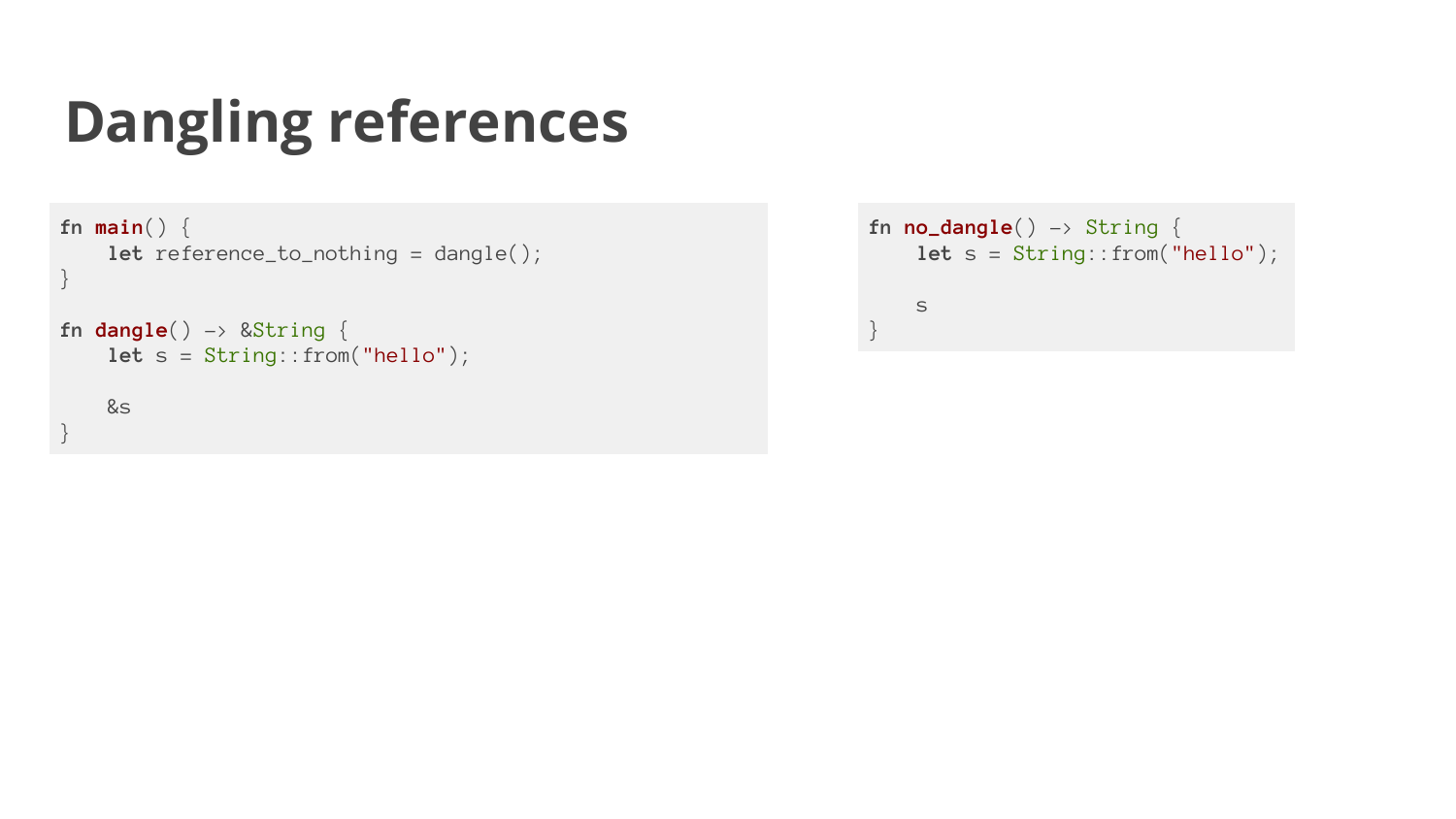

# Dangling references
| fn main() { let reference\_to\_nothing = dangle(); } fn dangle() -> &String { let s = String::from("hello"); &s } |
| --- |
| fn no\_dangle() -> String { let s = String::from("hello"); s } |
| --- |